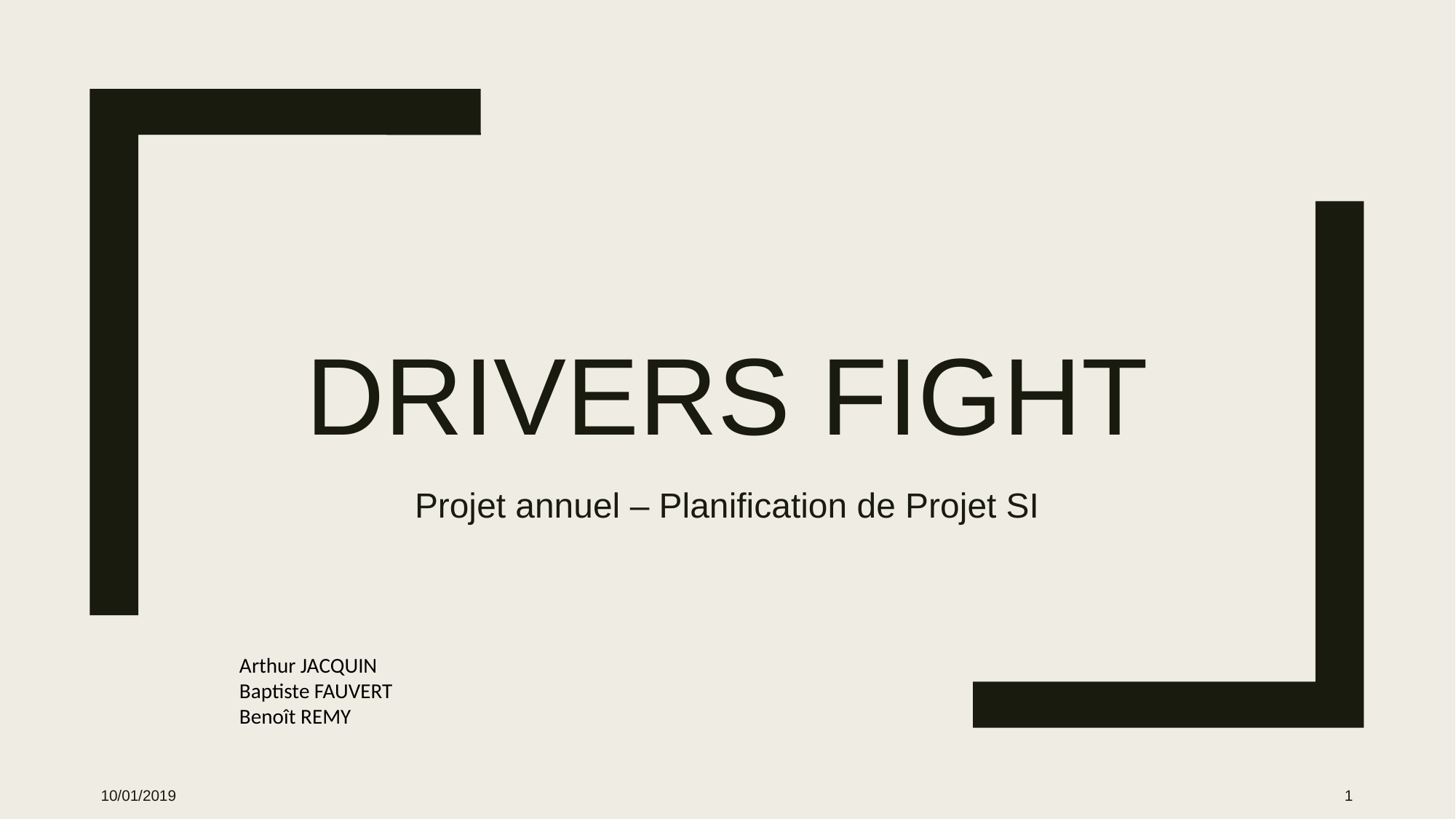

# Drivers Fight
Projet annuel – Planification de Projet SI
Arthur JACQUIN
Baptiste FAUVERT
Benoît REMY
10/01/2019
1